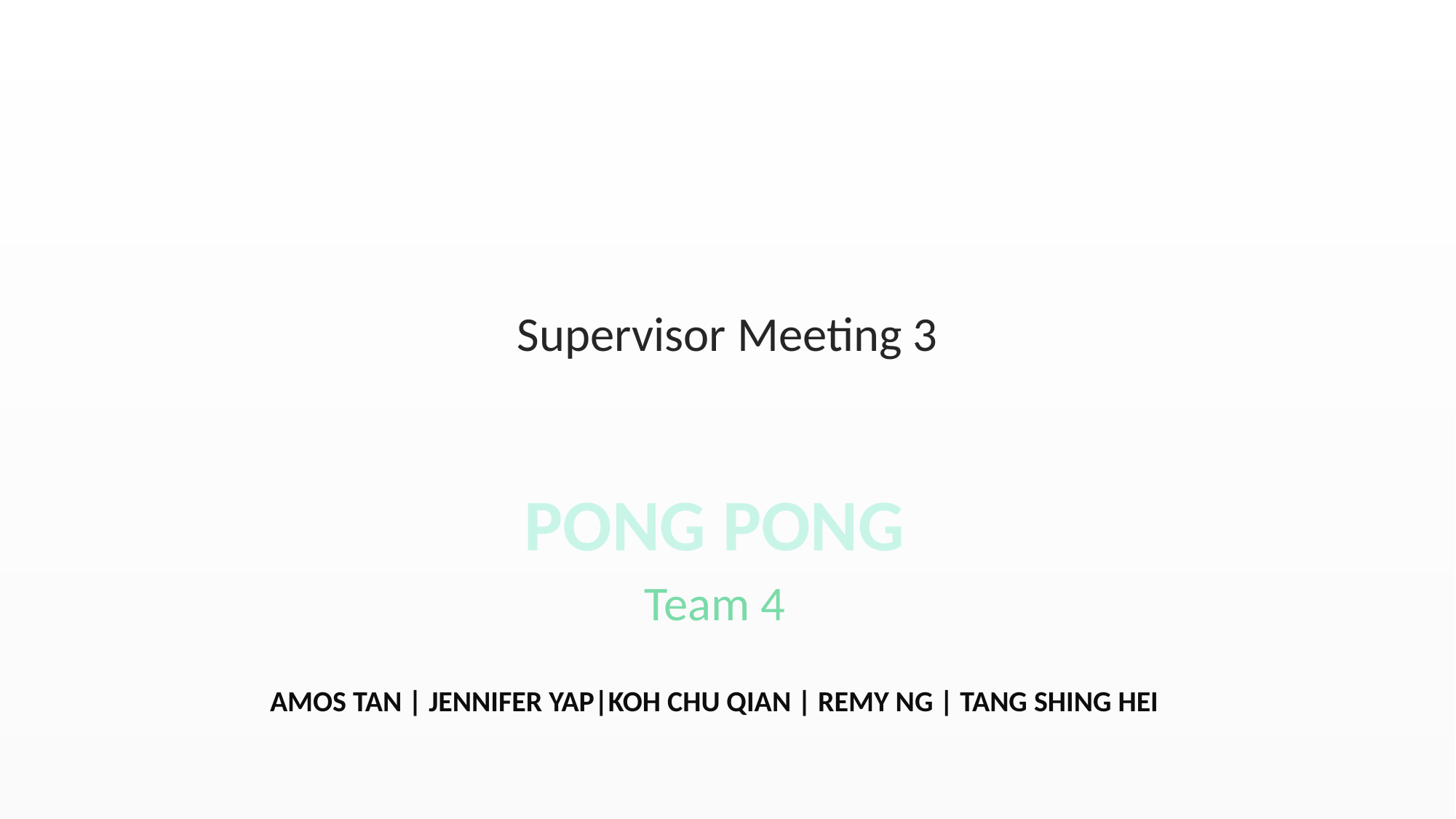

# Supervisor Meeting 3

PONG PONG
Team 4

AMOS TAN | JENNIFER YAP|KOH CHU QIAN | REMY NG | TANG SHING HEI